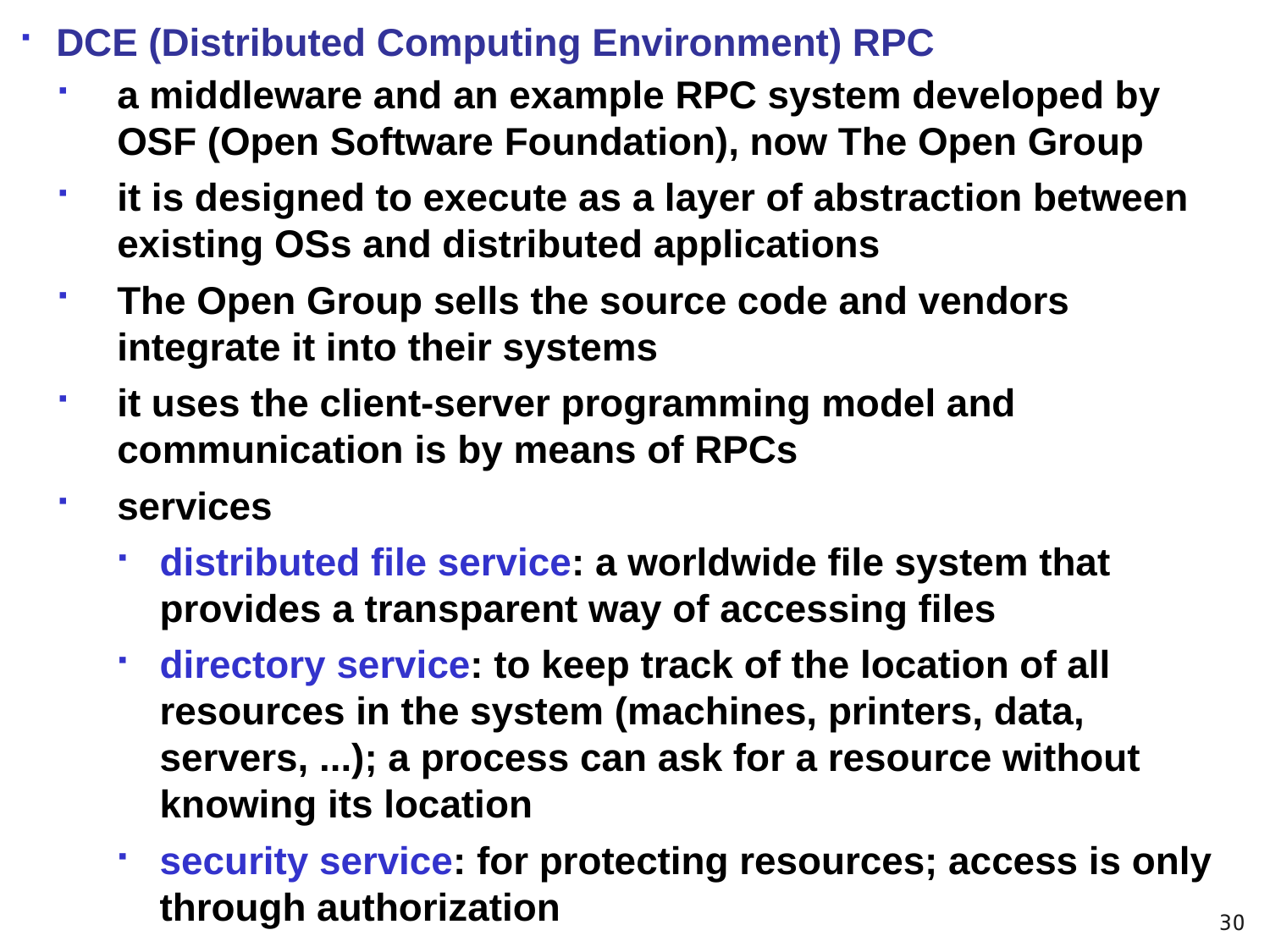

DCE (Distributed Computing Environment) RPC
a middleware and an example RPC system developed by OSF (Open Software Foundation), now The Open Group
it is designed to execute as a layer of abstraction between existing OSs and distributed applications
The Open Group sells the source code and vendors integrate it into their systems
it uses the client-server programming model and communication is by means of RPCs
services
distributed file service: a worldwide file system that provides a transparent way of accessing files
directory service: to keep track of the location of all resources in the system (machines, printers, data, servers, ...); a process can ask for a resource without knowing its location
security service: for protecting resources; access is only through authorization
30